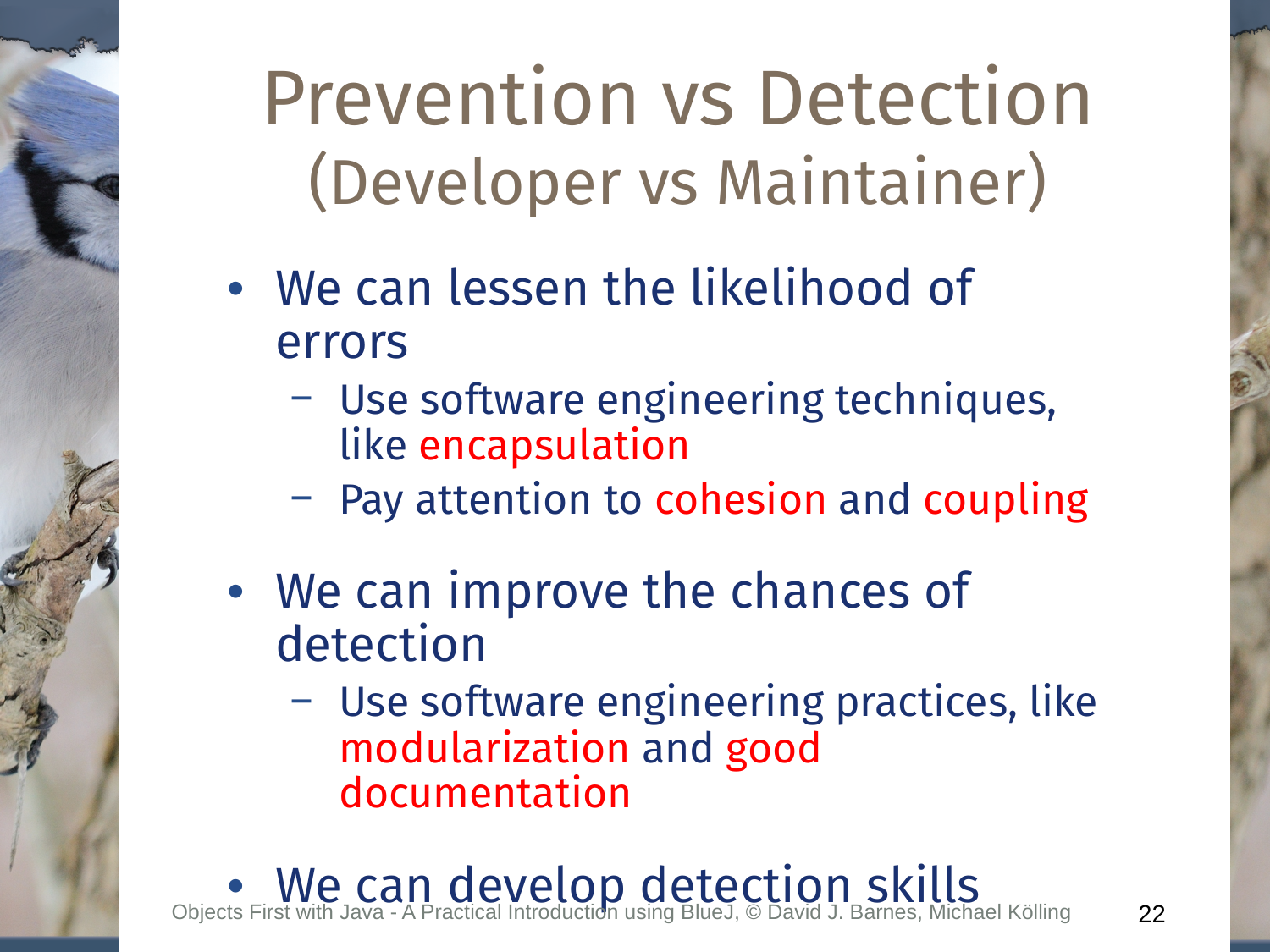

# Prevention vs Detection (Developer vs Maintainer)
We can lessen the likelihood of errors
Use software engineering techniques, like encapsulation
Pay attention to cohesion and coupling
We can improve the chances of detection
Use software engineering practices, like modularization and good documentation
We can develop detection skills
Objects First with Java - A Practical Introduction using BlueJ, © David J. Barnes, Michael Kölling